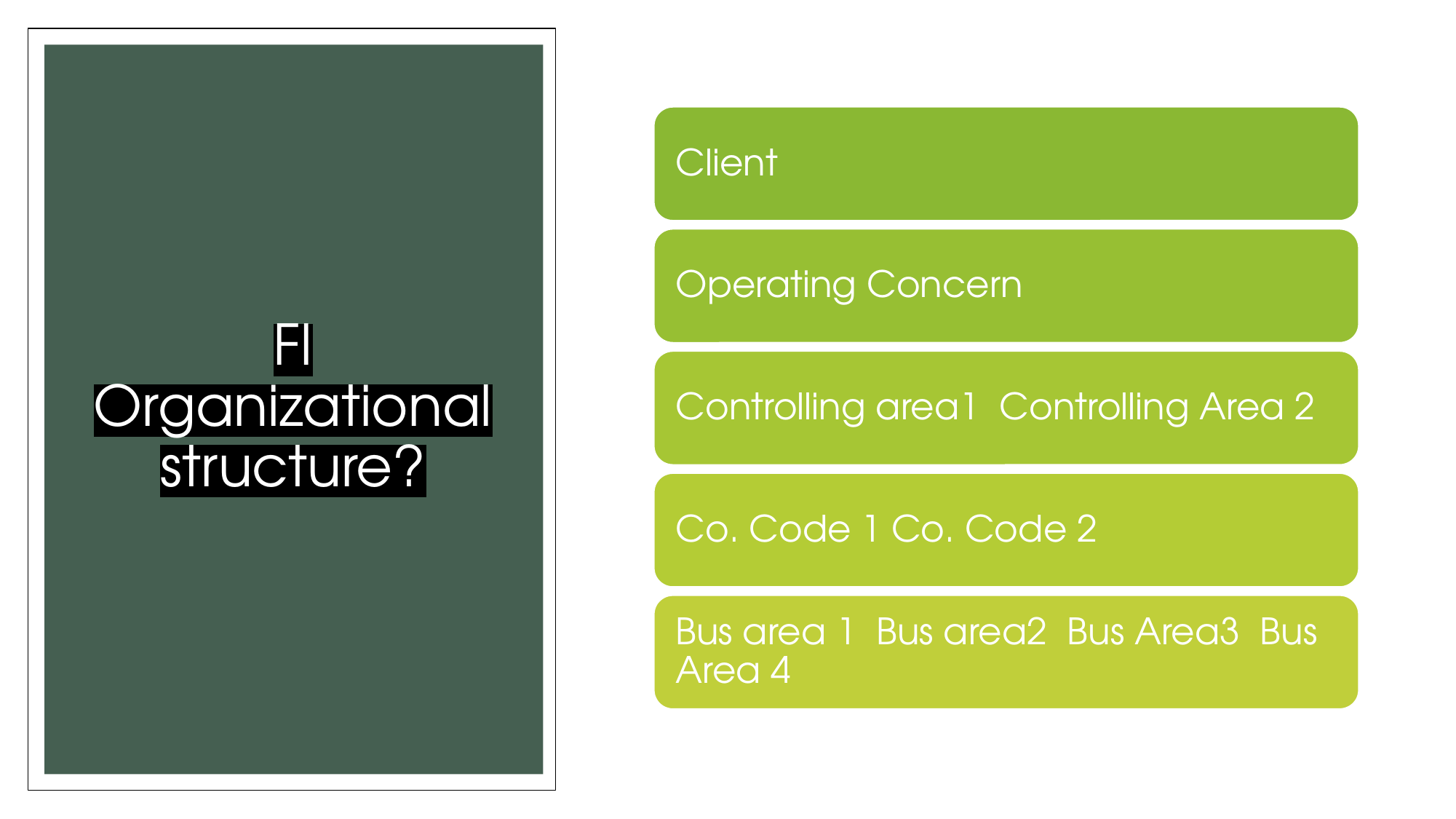

# FI Organizational structure?
Client
Operating Concern
Controlling area1  Controlling Area 2
Co. Code 1 Co. Code 2
Bus area 1  Bus area2  Bus Area3  Bus Area 4